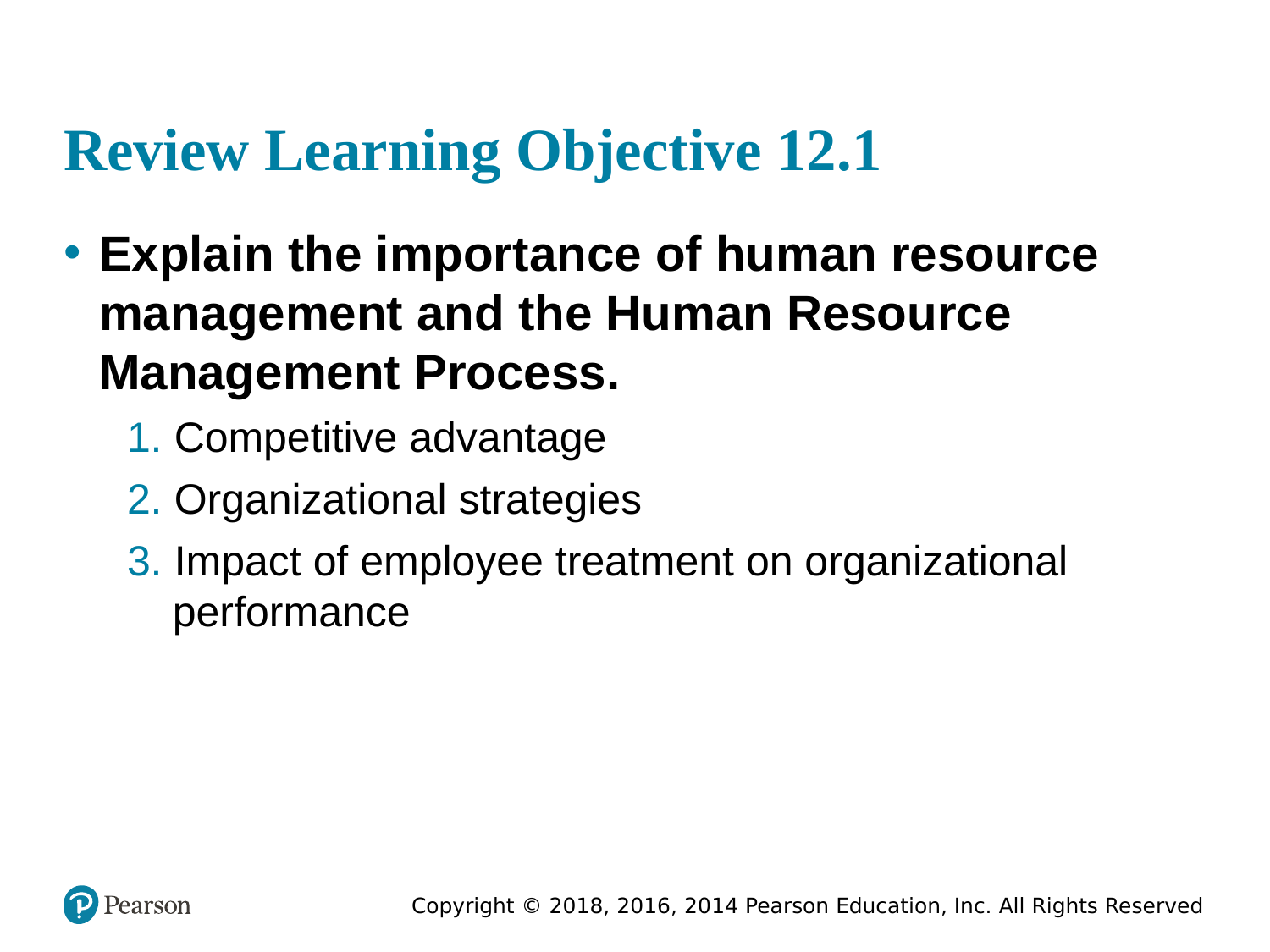

# Review Learning Objective 12.1
Explain the importance of human resource management and the Human Resource Management Process.
1. Competitive advantage
2. Organizational strategies
3. Impact of employee treatment on organizational performance